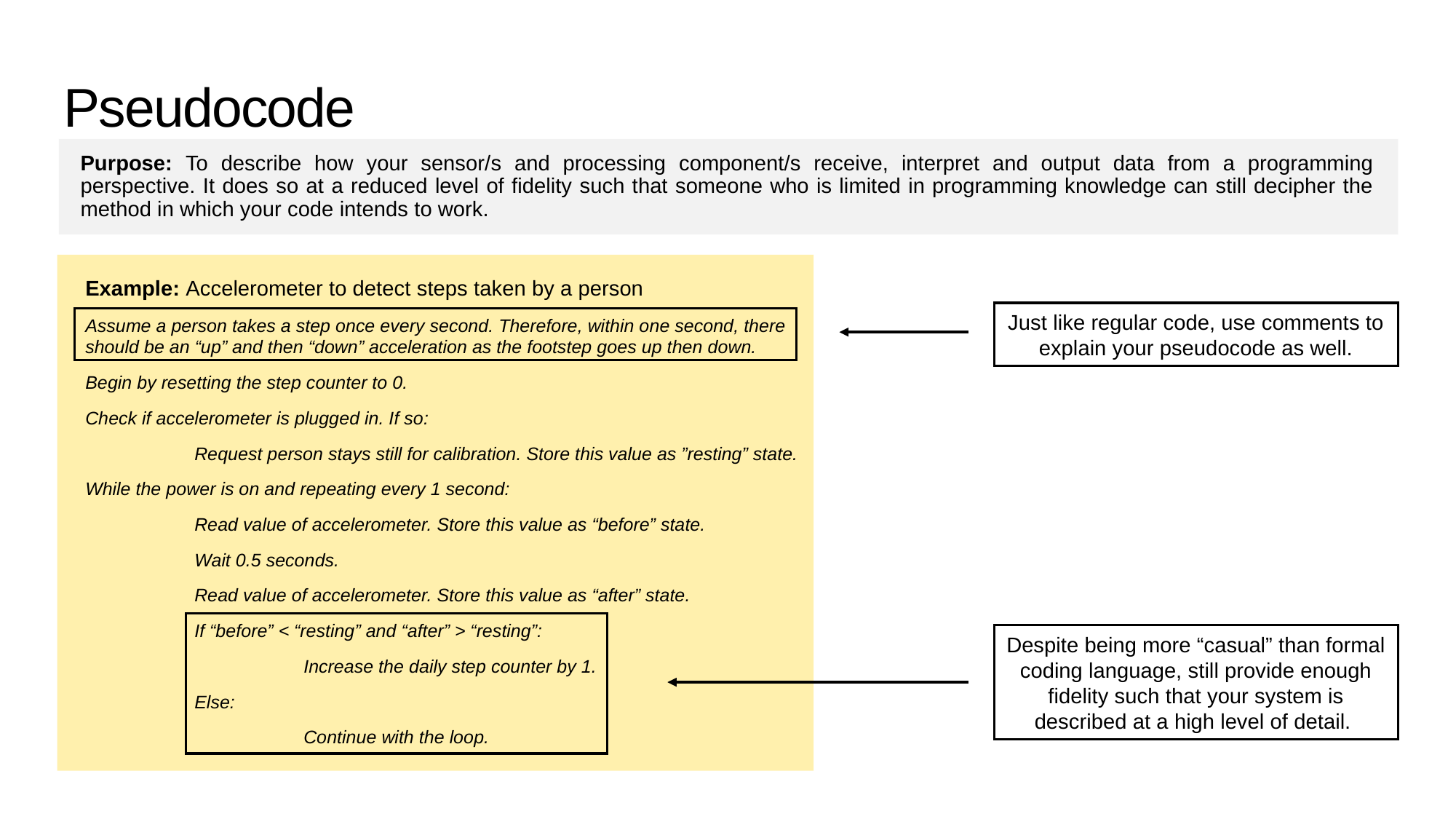

Pseudocode

Purpose: To describe how your sensor/s and processing component/s receive, interpret and output data from a programming perspective. It does so at a reduced level of fidelity such that someone who is limited in programming knowledge can still decipher the method in which your code intends to work.

Example: Accelerometer to detect steps taken by a person
Assume a person takes a step once every second. Therefore, within one second, there should be an “up” and then “down” acceleration as the footstep goes up then down.
Begin by resetting the step counter to 0.
Check if accelerometer is plugged in. If so:
	Request person stays still for calibration. Store this value as ”resting” state.
While the power is on and repeating every 1 second:
	Read value of accelerometer. Store this value as “before” state.
	Wait 0.5 seconds.
	Read value of accelerometer. Store this value as “after” state.
	If “before” < “resting” and “after” > “resting”:
		Increase the daily step counter by 1.
	Else:
		Continue with the loop.
Just like regular code, use comments to explain your pseudocode as well.

Despite being more “casual” than formal coding language, still provide enough fidelity such that your system is described at a high level of detail.